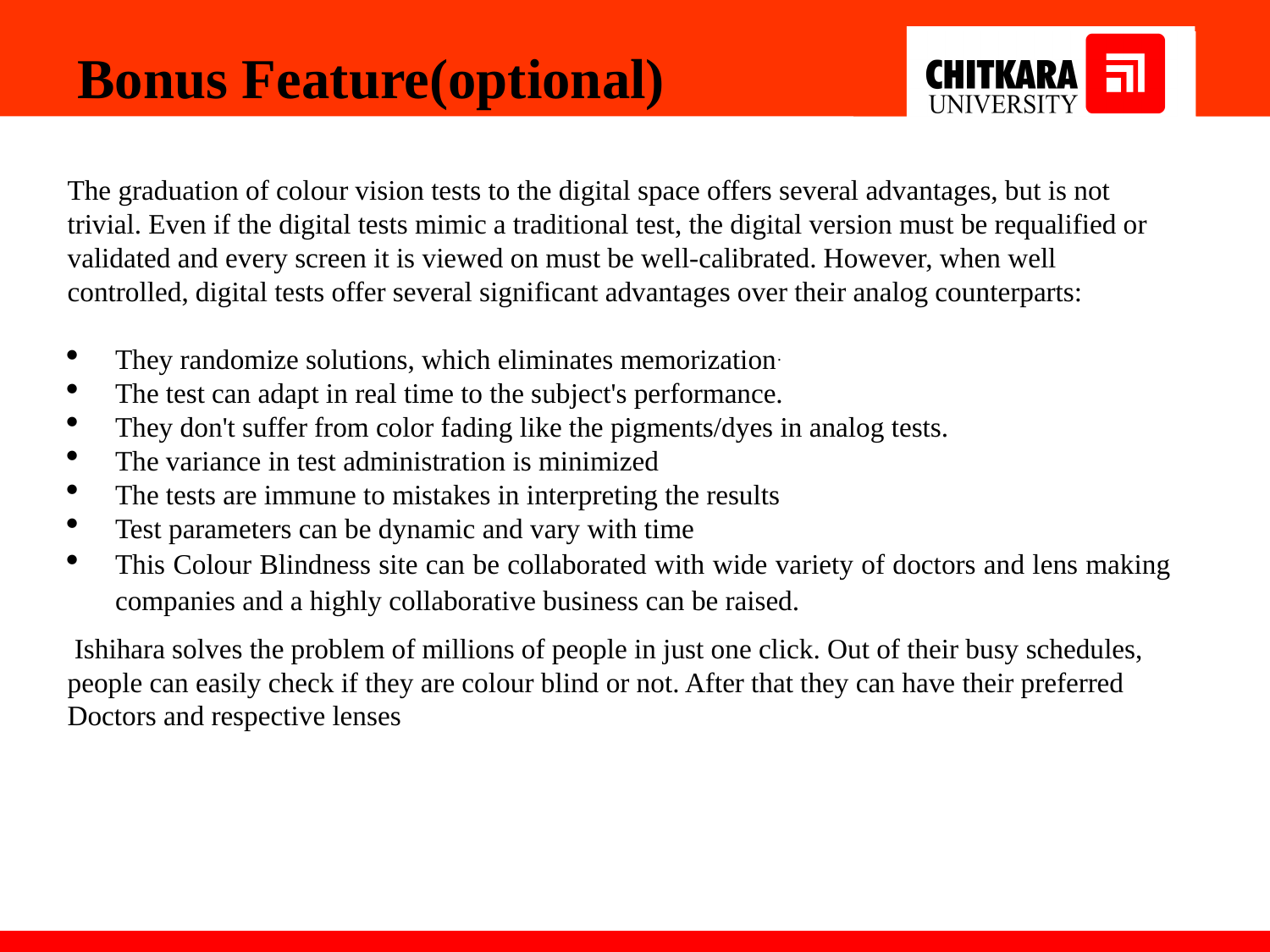

Bonus Feature(optional)
The graduation of colour vision tests to the digital space offers several advantages, but is not trivial. Even if the digital tests mimic a traditional test, the digital version must be requalified or validated and every screen it is viewed on must be well-calibrated. However, when well controlled, digital tests offer several significant advantages over their analog counterparts:

They randomize solutions, which eliminates memorization.
The test can adapt in real time to the subject's performance.
They don't suffer from color fading like the pigments/dyes in analog tests.
The variance in test administration is minimized
The tests are immune to mistakes in interpreting the results
Test parameters can be dynamic and vary with time
This Colour Blindness site can be collaborated with wide variety of doctors and lens making companies and a highly collaborative business can be raised.
 Ishihara solves the problem of millions of people in just one click. Out of their busy schedules, people can easily check if they are colour blind or not. After that they can have their preferred Doctors and respective lenses